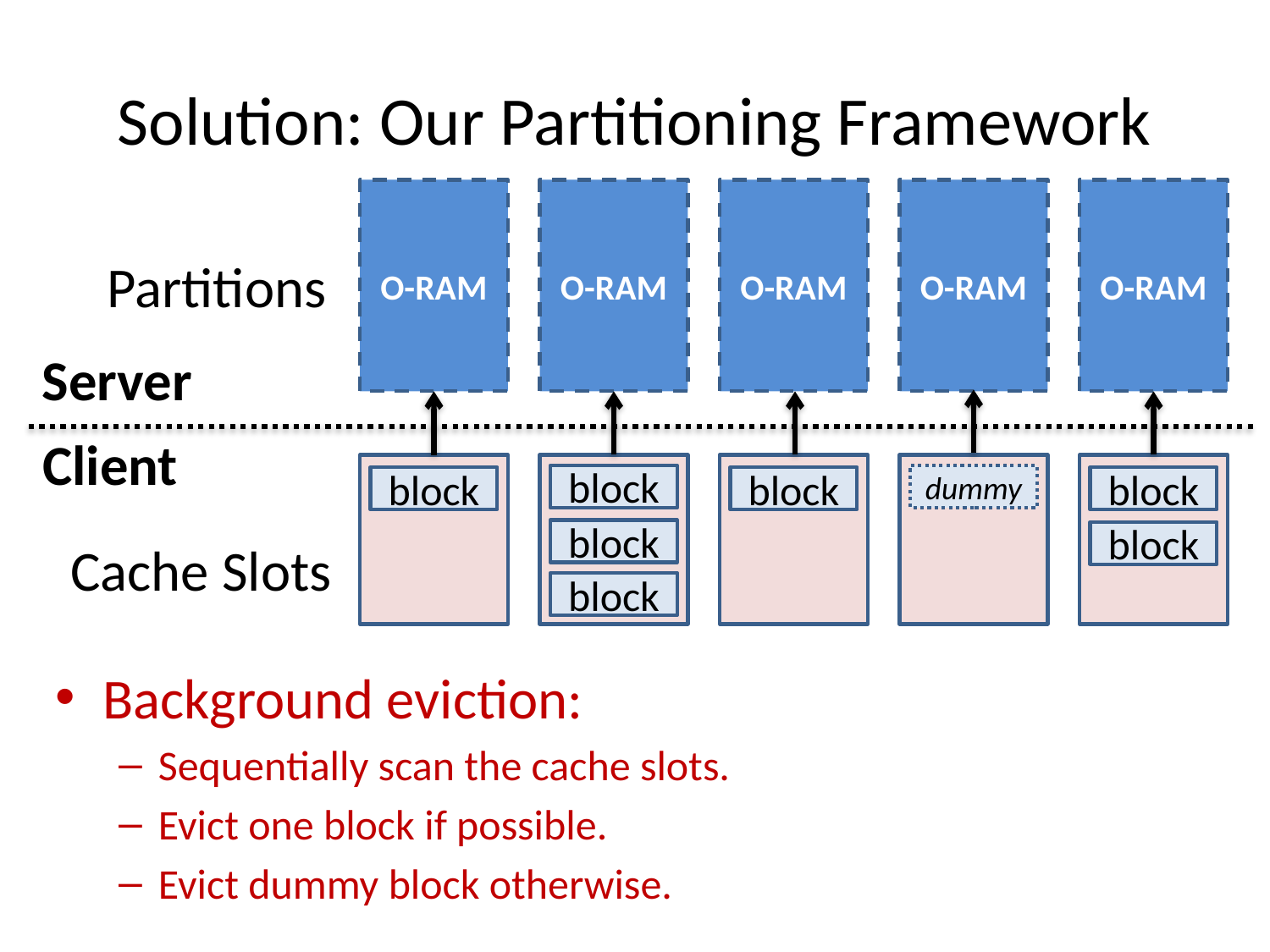

# Solution: Our Partitioning Framework
O-RAM
O-RAM
O-RAM
O-RAM
O-RAM
Partitions
Server
Client

block
dummy
block
block
block
block
block
Cache Slots
block
Background eviction:
Sequentially scan the cache slots.
Evict one block if possible.
Evict dummy block otherwise.